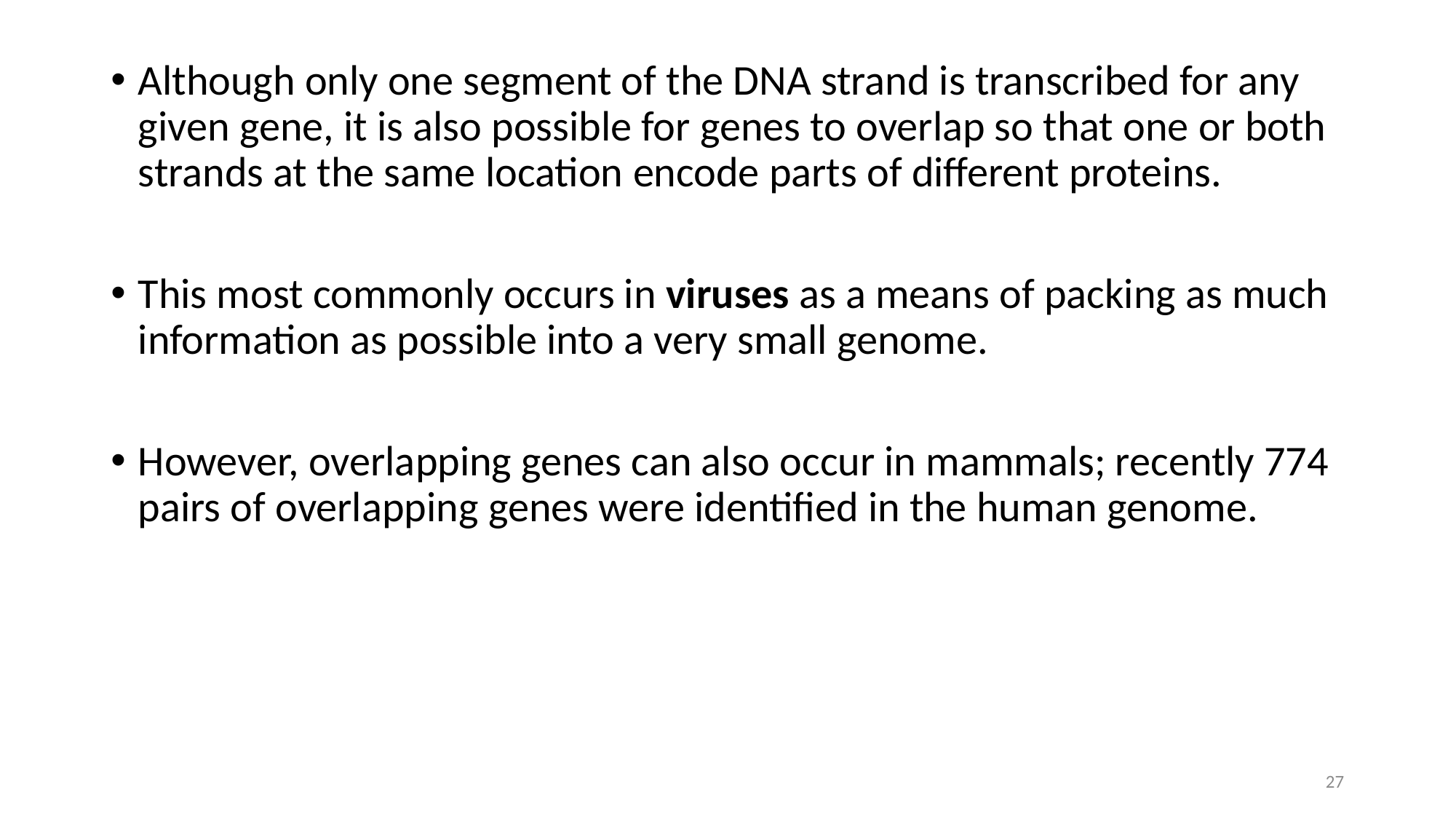

Although only one segment of the DNA strand is transcribed for any given gene, it is also possible for genes to overlap so that one or both strands at the same location encode parts of different proteins.

This most commonly occurs in viruses as a means of packing as much information as possible into a very small genome.

However, overlapping genes can also occur in mammals; recently 774 pairs of overlapping genes were identified in the human genome.
27